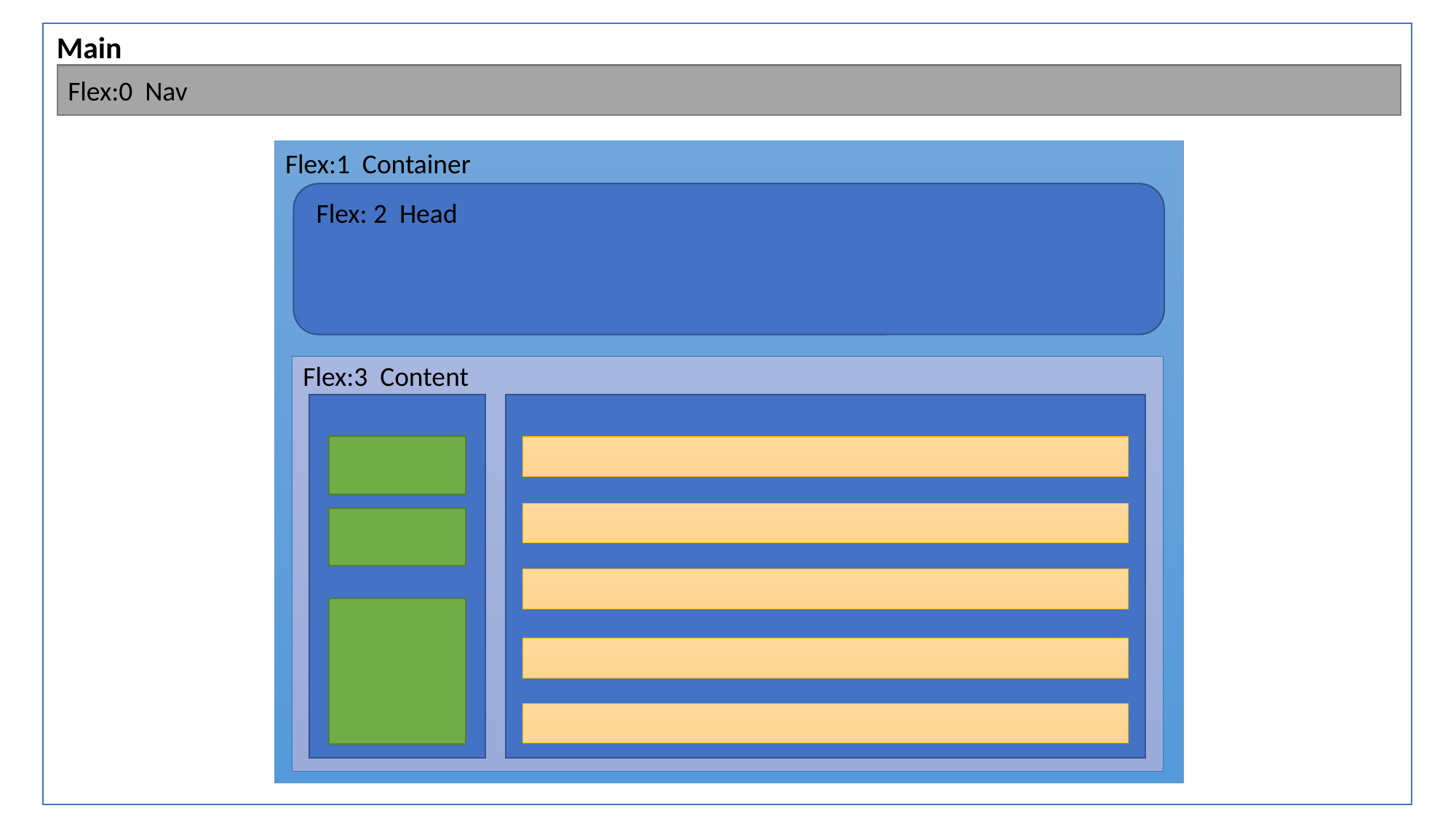

# Main

Flex:0  Nav
Flex:1  Container

Flex: 2  Head
Flex:3  Content